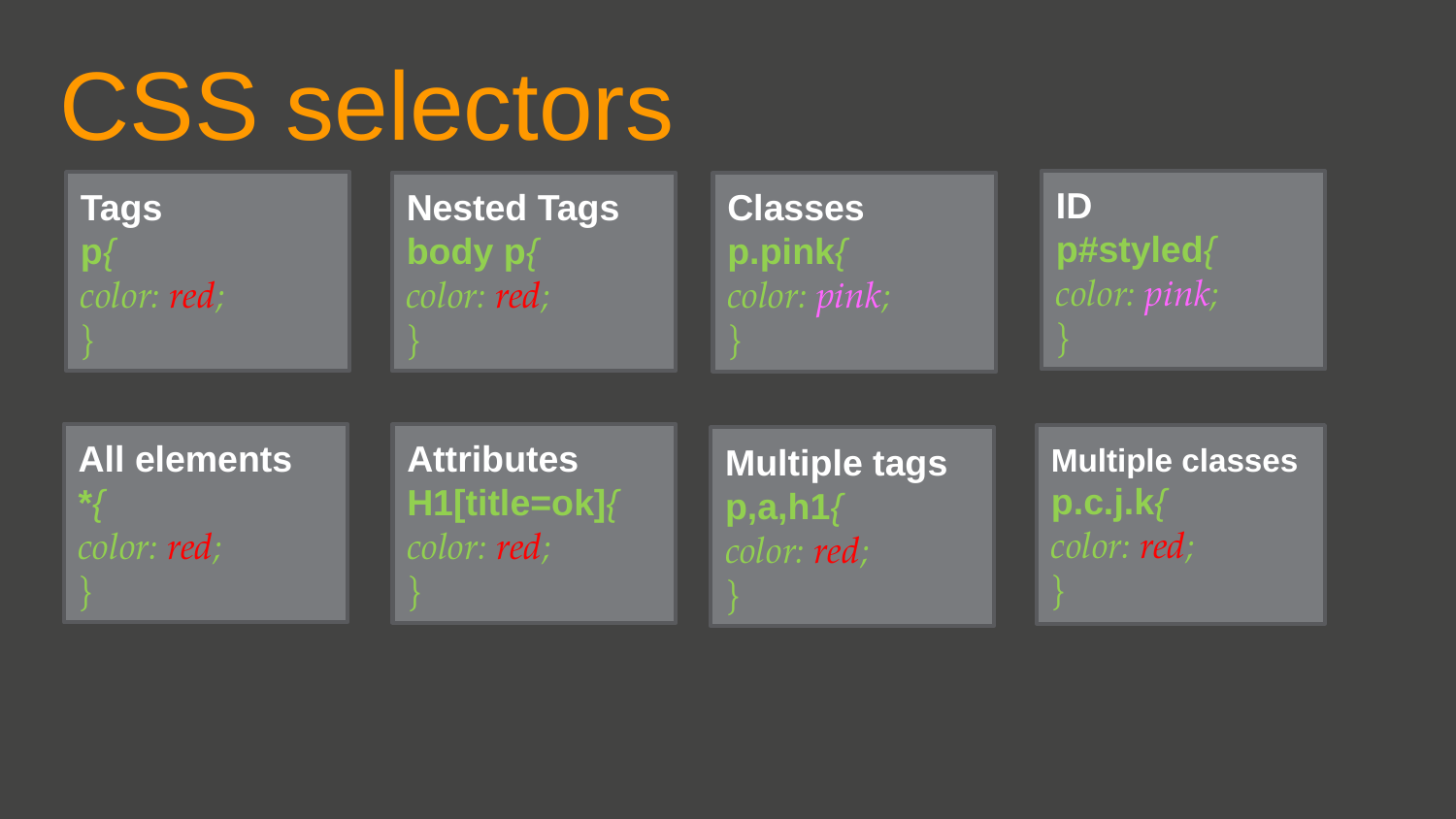

CSS selectors
ID
p#styled{
color: pink;
}
Tags
p{
color: red;
}
Nested Tags
body p{
color: red;
}
Classes
p.pink{
color: pink;
}
All elements
*{
color: red;
}
Attributes
H1[title=ok]{
color: red;
}
Multiple classes
p.c.j.k{
color: red;
}
Multiple tags
p,a,h1{
color: red;
}